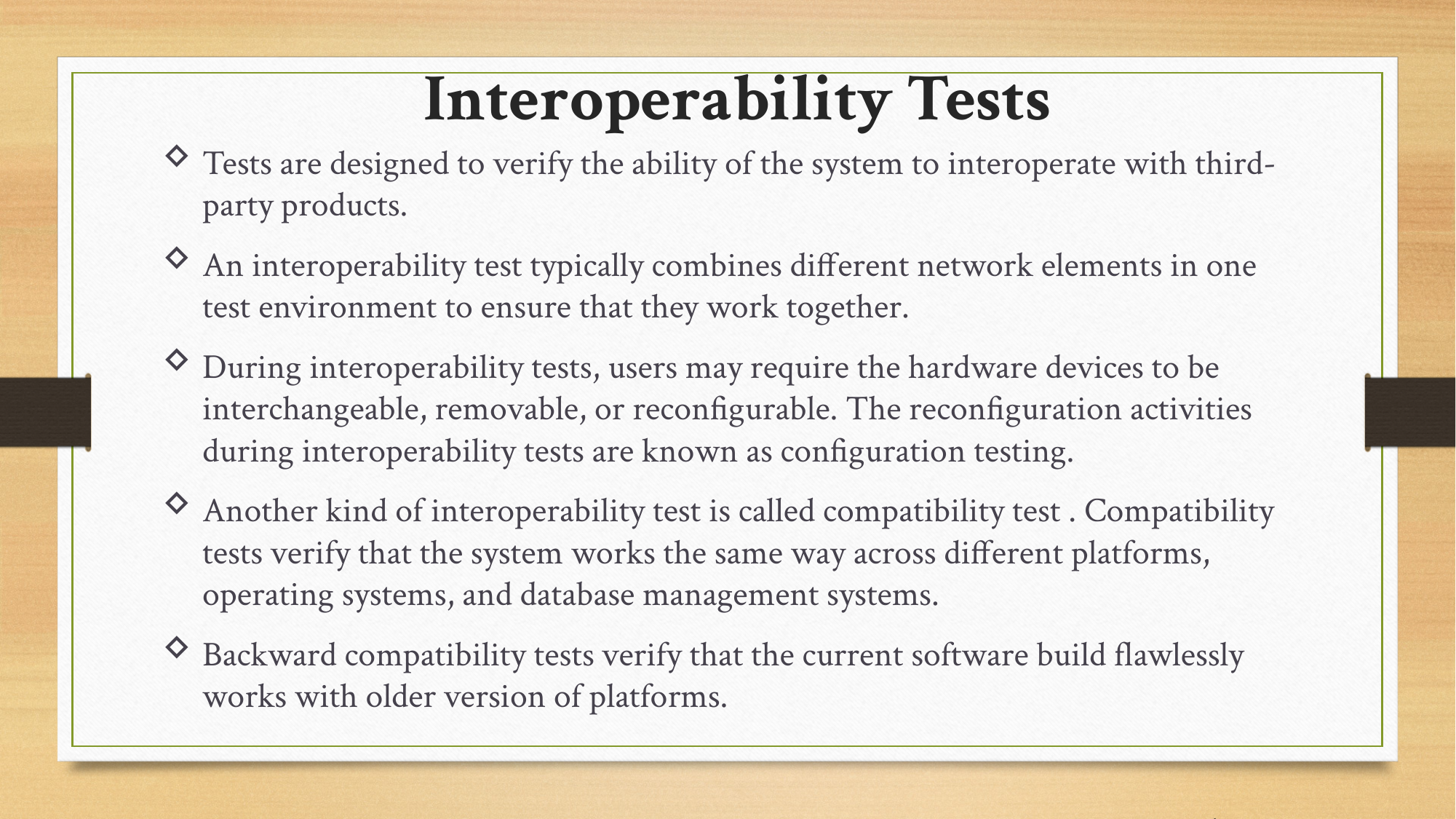

Interoperability Tests
Tests are designed to verify the ability of the system to interoperate with third-party products.
An interoperability test typically combines different network elements in one test environment to ensure that they work together.
During interoperability tests, users may require the hardware devices to be interchangeable, removable, or reconfigurable. The reconfiguration activities during interoperability tests are known as configuration testing.
Another kind of interoperability test is called compatibility test . Compatibility tests verify that the system works the same way across different platforms, operating systems, and database management systems.
Backward compatibility tests verify that the current software build flawlessly works with older version of platforms.

6